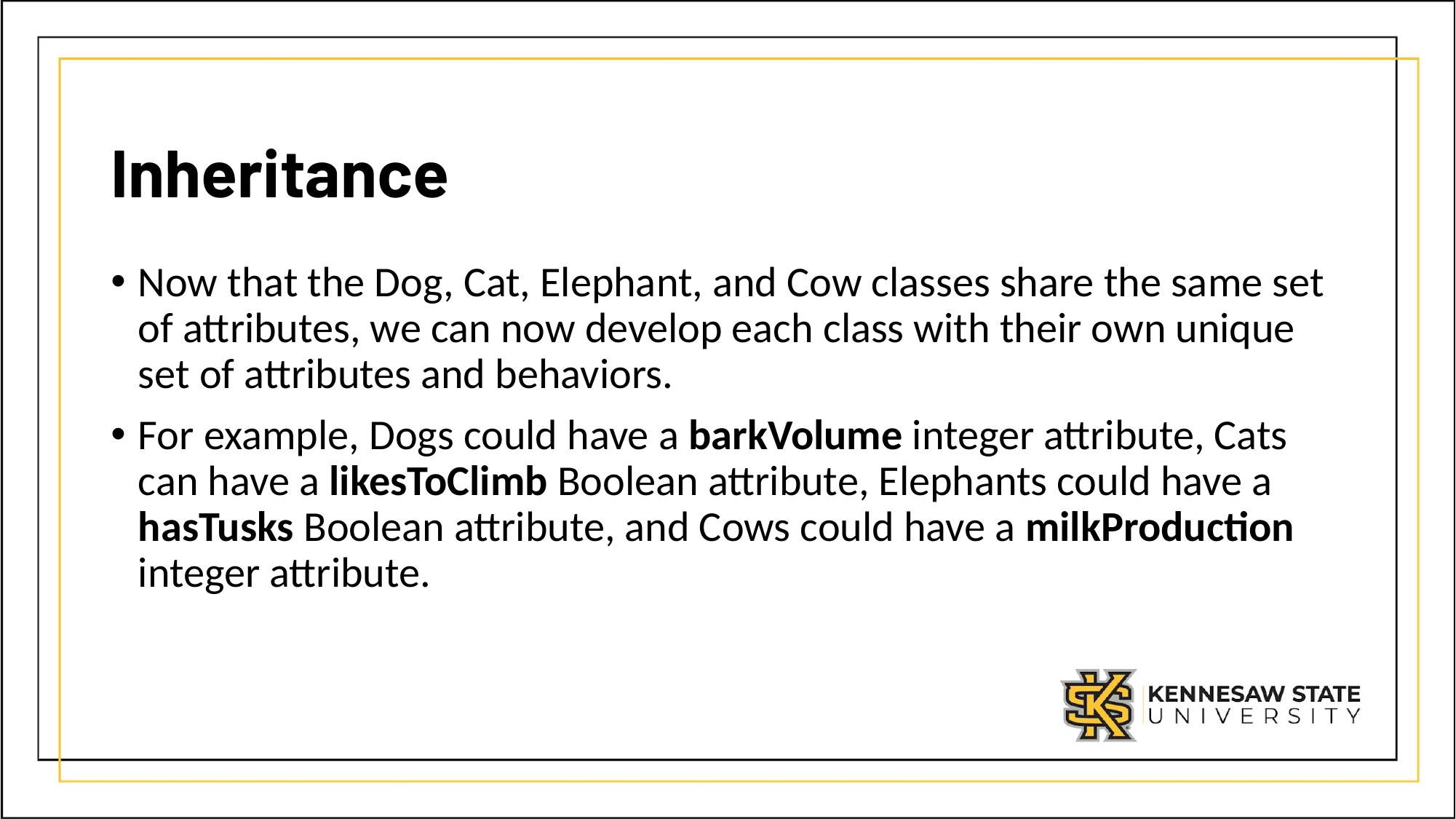

# Inheritance
Now that the Dog, Cat, Elephant, and Cow classes share the same set of attributes, we can now develop each class with their own unique set of attributes and behaviors.
For example, Dogs could have a barkVolume integer attribute, Cats can have a likesToClimb Boolean attribute, Elephants could have a hasTusks Boolean attribute, and Cows could have a milkProduction integer attribute.